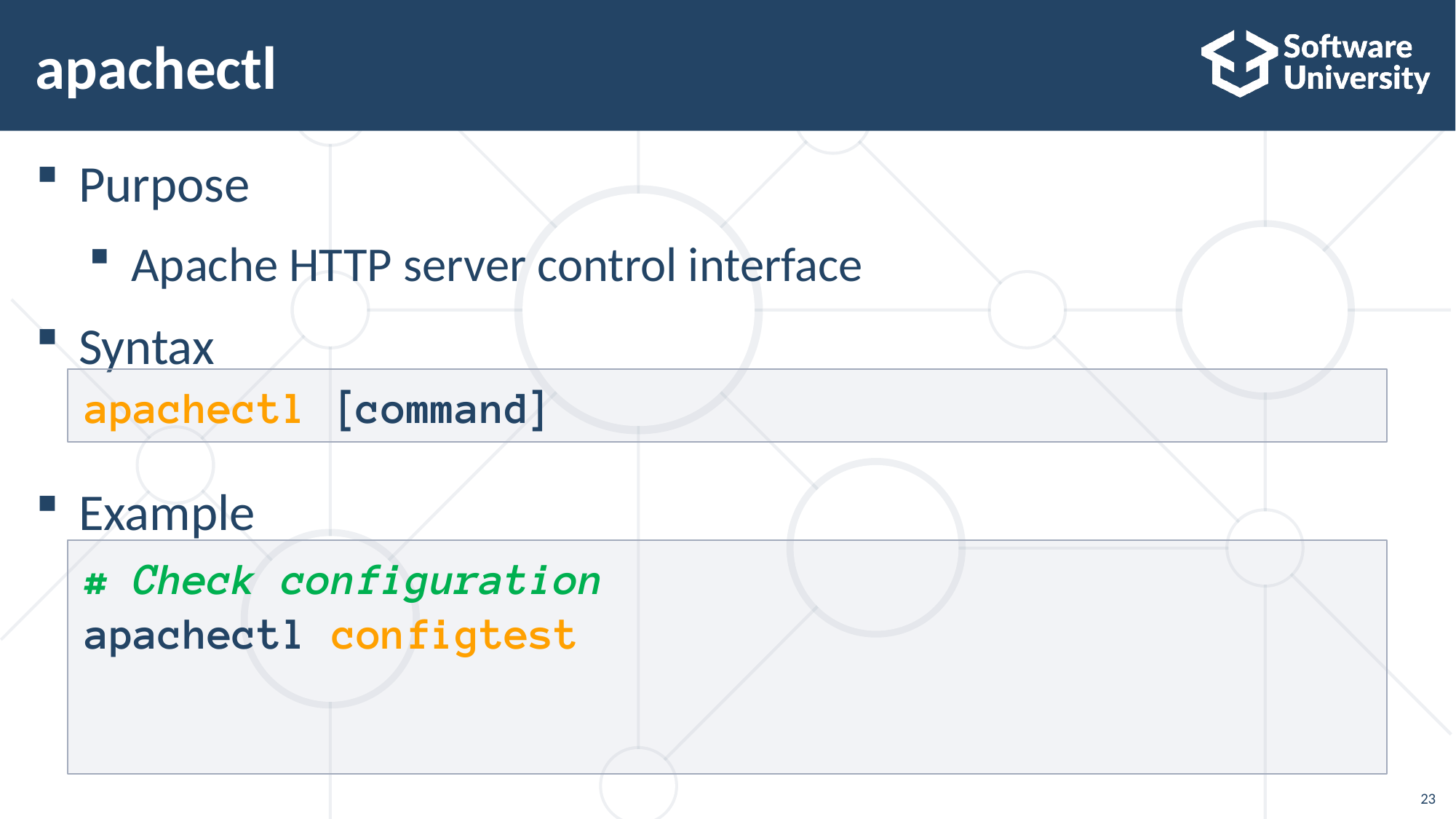

# apachectl
Purpose
Apache HTTP server control interface
Syntax

Example

apachectl [command]
# Check configuration
apachectl configtest
23